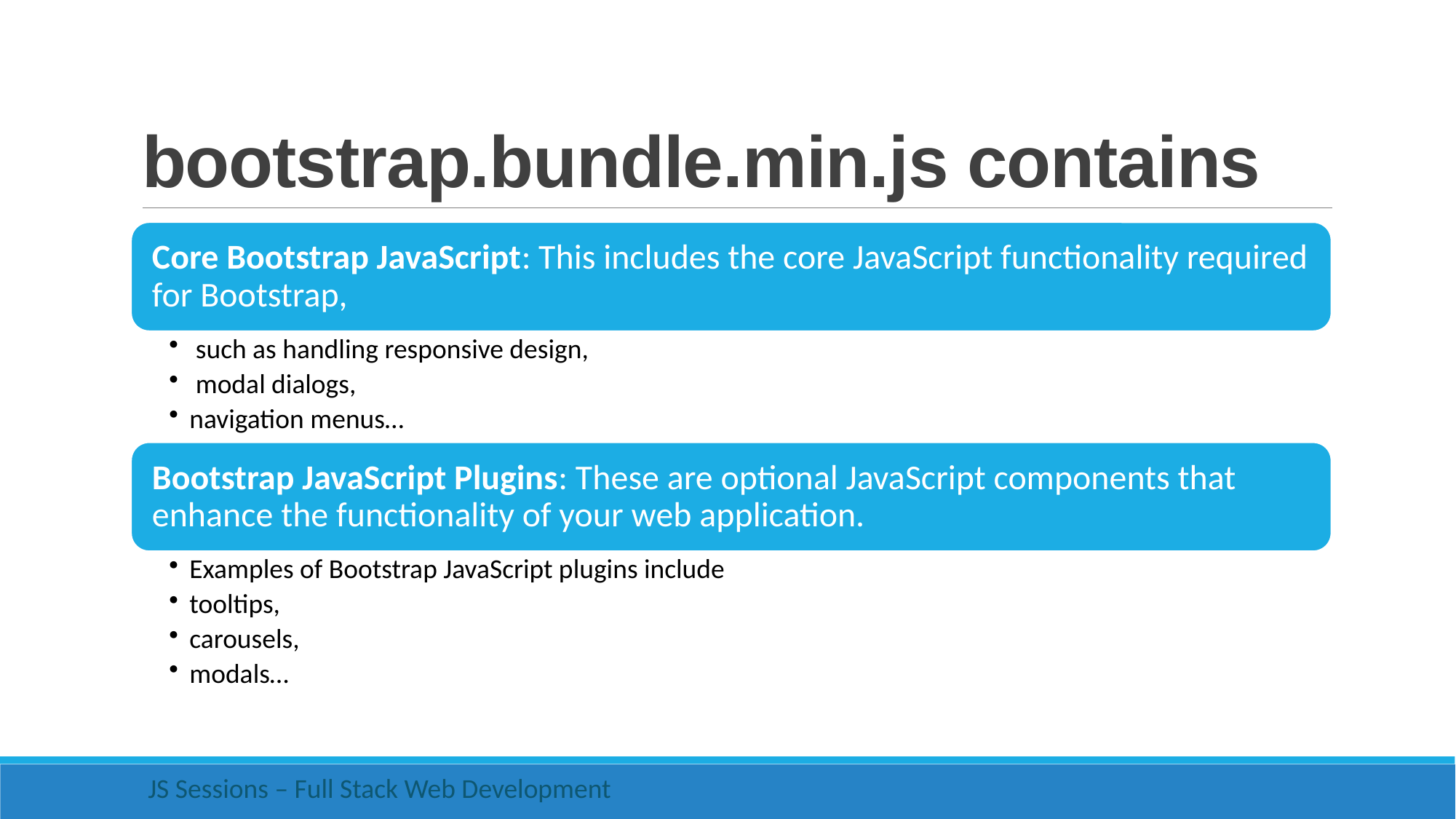

# bootstrap.bundle.min.js contains
Core Bootstrap JavaScript: This includes the core JavaScript functionality required for Bootstrap,
 such as handling responsive design,
 modal dialogs,
navigation menus…
Bootstrap JavaScript Plugins: These are optional JavaScript components that enhance the functionality of your web application.
Examples of Bootstrap JavaScript plugins include
tooltips,
carousels,
modals…
 JS Sessions – Full Stack Web Development